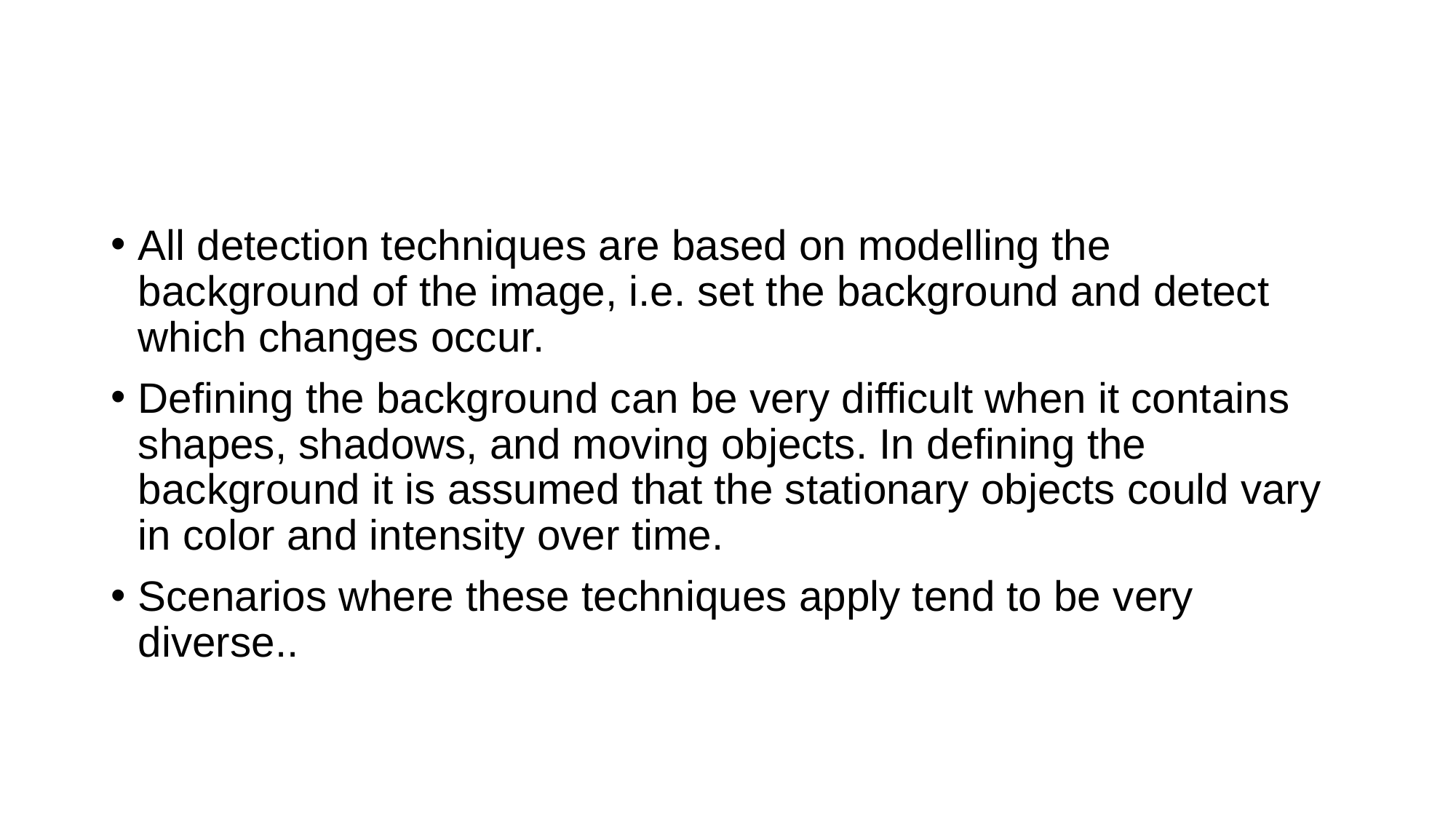

#
All detection techniques are based on modelling the background of the image, i.e. set the background and detect which changes occur.
Defining the background can be very difficult when it contains shapes, shadows, and moving objects. In defining the background it is assumed that the stationary objects could vary in color and intensity over time.
Scenarios where these techniques apply tend to be very diverse..